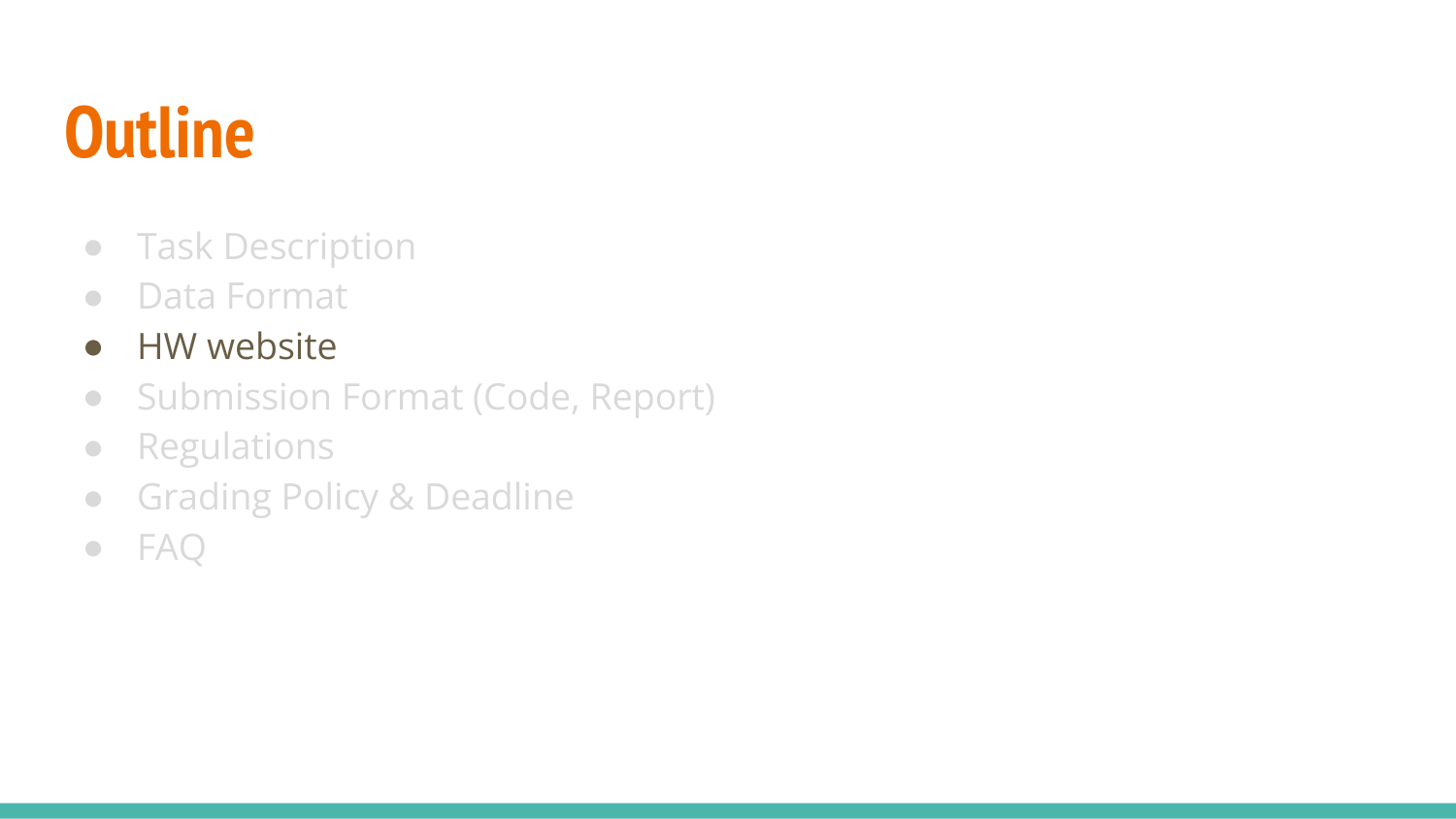

# Outline
Task Description
Data Format
HW website
Submission Format (Code, Report)
Regulations
Grading Policy & Deadline
FAQ